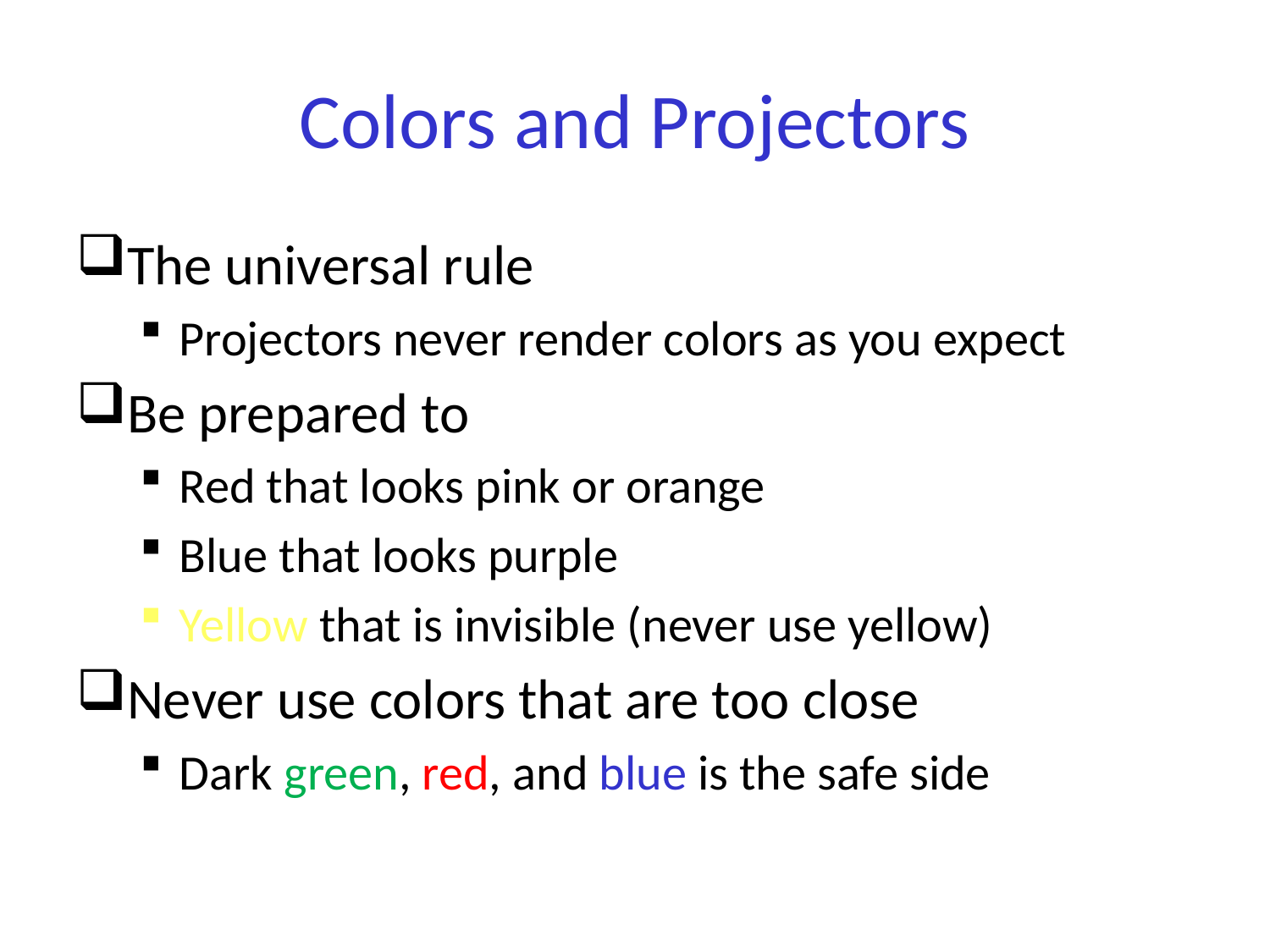

# Colors and Projectors
The universal rule
Projectors never render colors as you expect
Be prepared to
Red that looks pink or orange
Blue that looks purple
Yellow that is invisible (never use yellow)
Never use colors that are too close
Dark green, red, and blue is the safe side
43